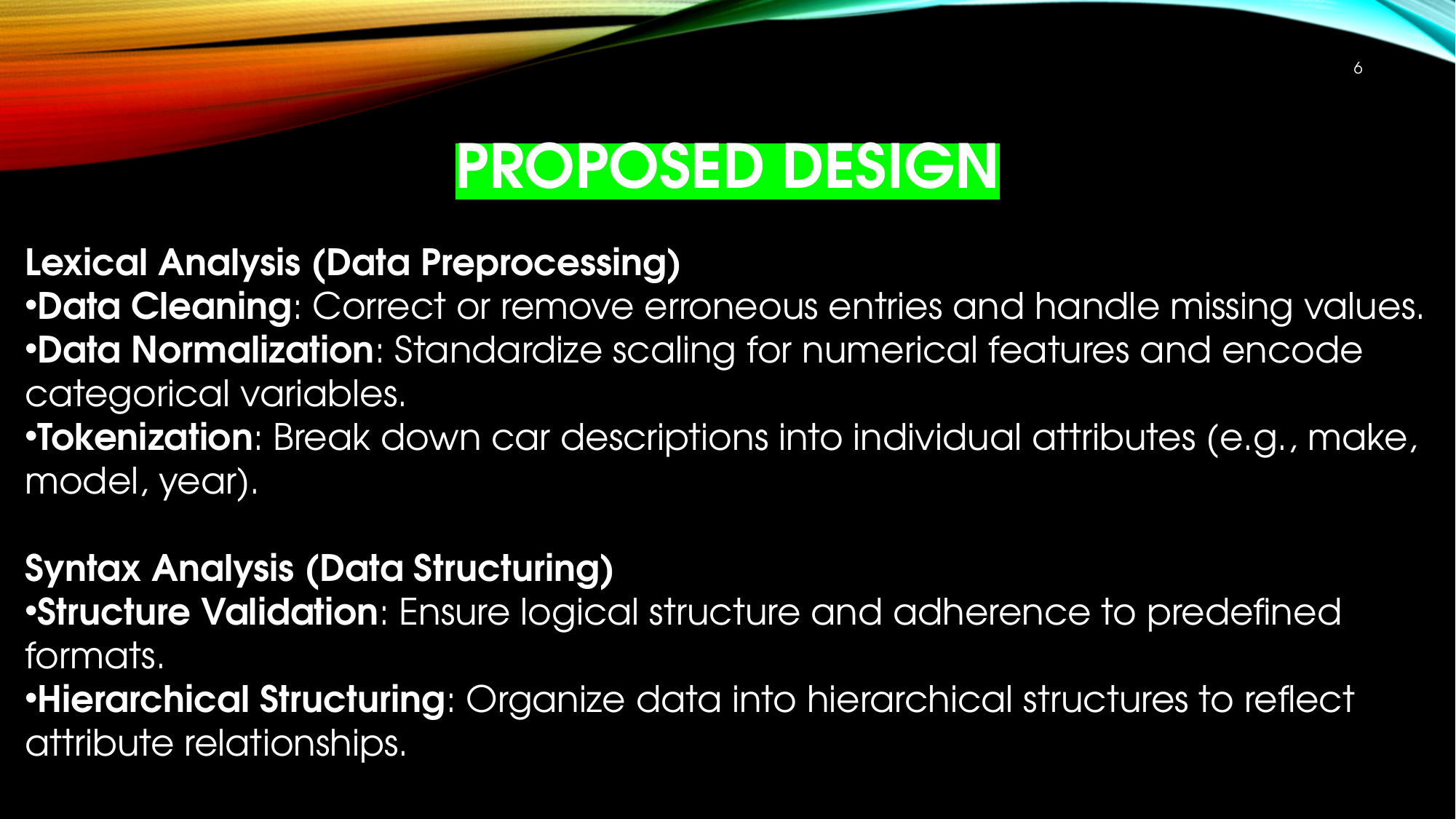

6
# PROPOSED DESIGN
Lexical Analysis (Data Preprocessing)
Data Cleaning: Correct or remove erroneous entries and handle missing values.
Data Normalization: Standardize scaling for numerical features and encode categorical variables.
Tokenization: Break down car descriptions into individual attributes (e.g., make, model, year).

Syntax Analysis (Data Structuring)
Structure Validation: Ensure logical structure and adherence to predefined formats.
Hierarchical Structuring: Organize data into hierarchical structures to reflect attribute relationships.